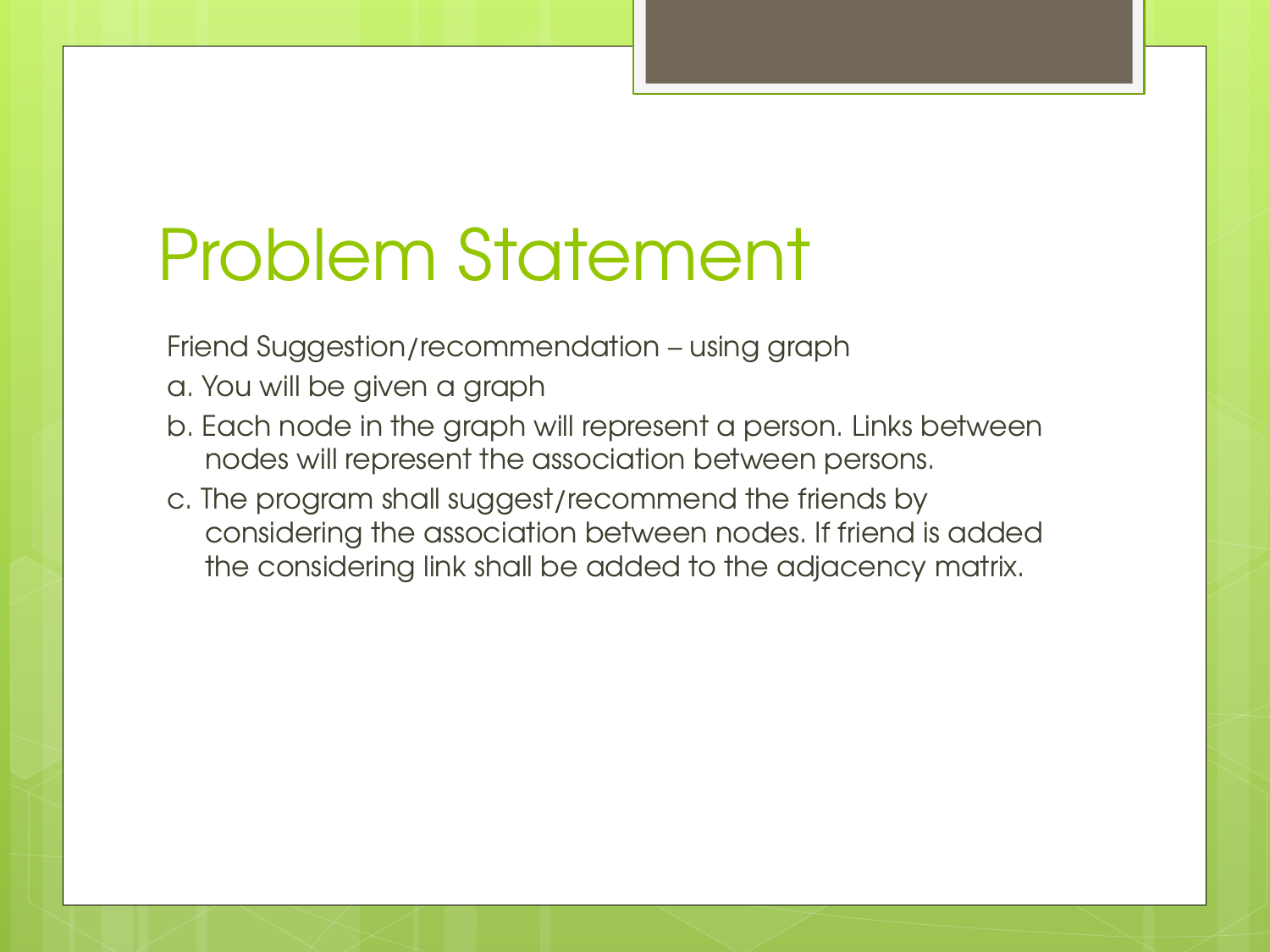

# Problem Statement
Friend Suggestion/recommendation – using graph
a. You will be given a graph
b. Each node in the graph will represent a person. Links between nodes will represent the association between persons.
c. The program shall suggest/recommend the friends by considering the association between nodes. If friend is added the considering link shall be added to the adjacency matrix.